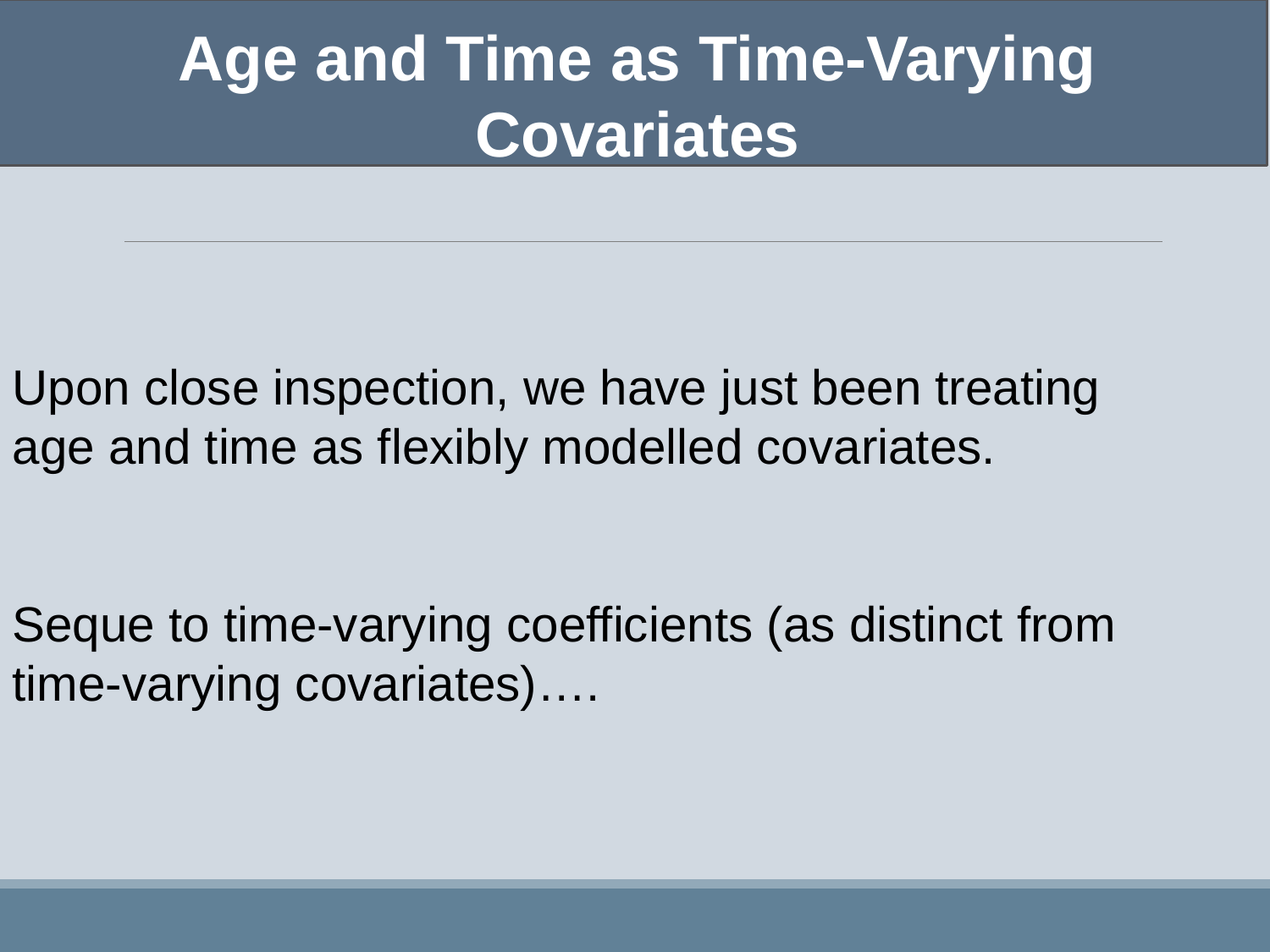

Age and Time as Time-Varying Covariates

Upon close inspection, we have just been treating age and time as flexibly modelled covariates.

Seque to time-varying coefficients (as distinct from time-varying covariates)….